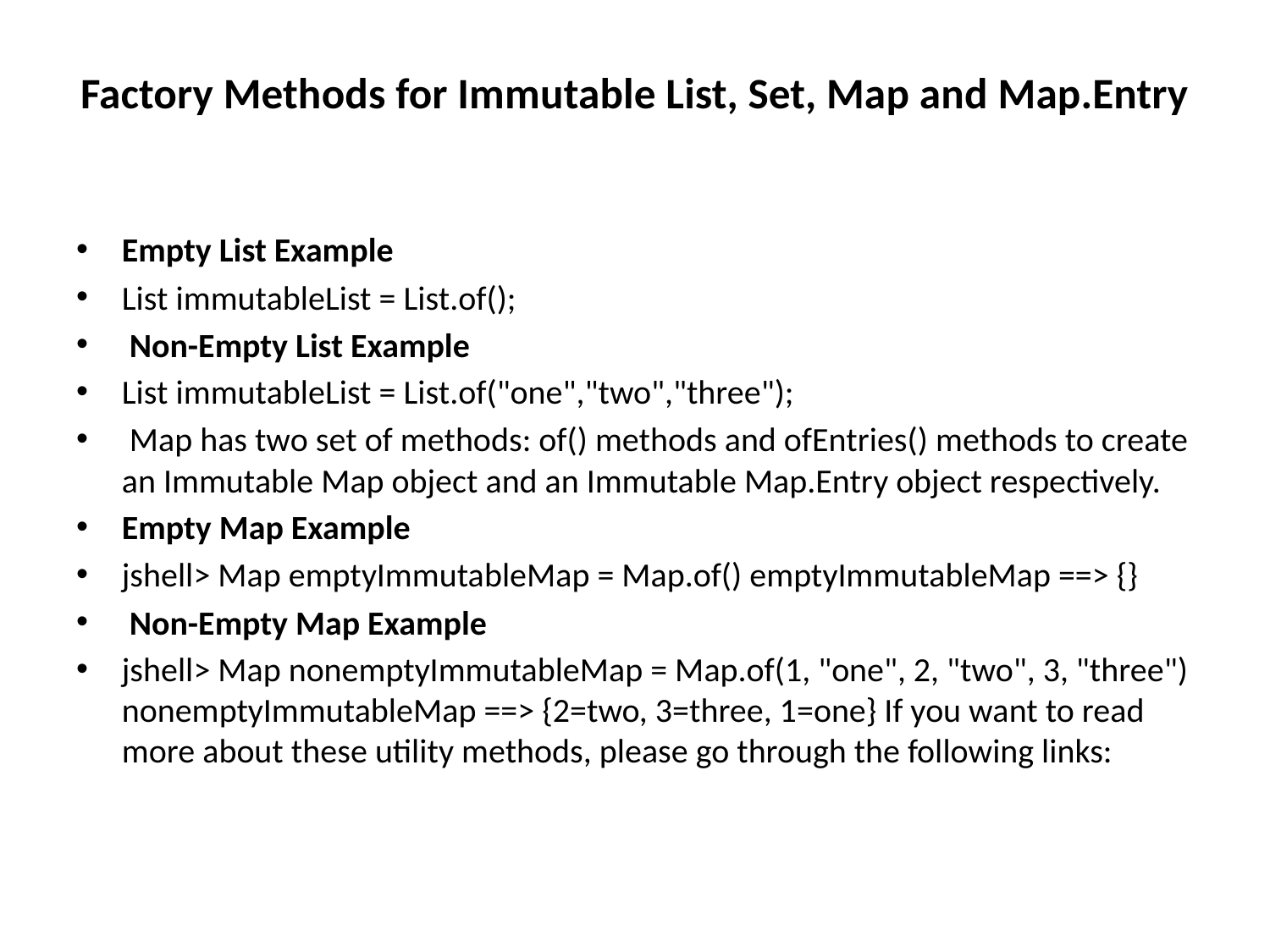

# Factory Methods for Immutable List, Set, Map and Map.Entry
Empty List Example
List immutableList = List.of();
 Non-Empty List Example
List immutableList = List.of("one","two","three");
 Map has two set of methods: of() methods and ofEntries() methods to create an Immutable Map object and an Immutable Map.Entry object respectively.
Empty Map Example
jshell> Map emptyImmutableMap = Map.of() emptyImmutableMap ==> {}
 Non-Empty Map Example
jshell> Map nonemptyImmutableMap = Map.of(1, "one", 2, "two", 3, "three") nonemptyImmutableMap ==> {2=two, 3=three, 1=one} If you want to read more about these utility methods, please go through the following links: